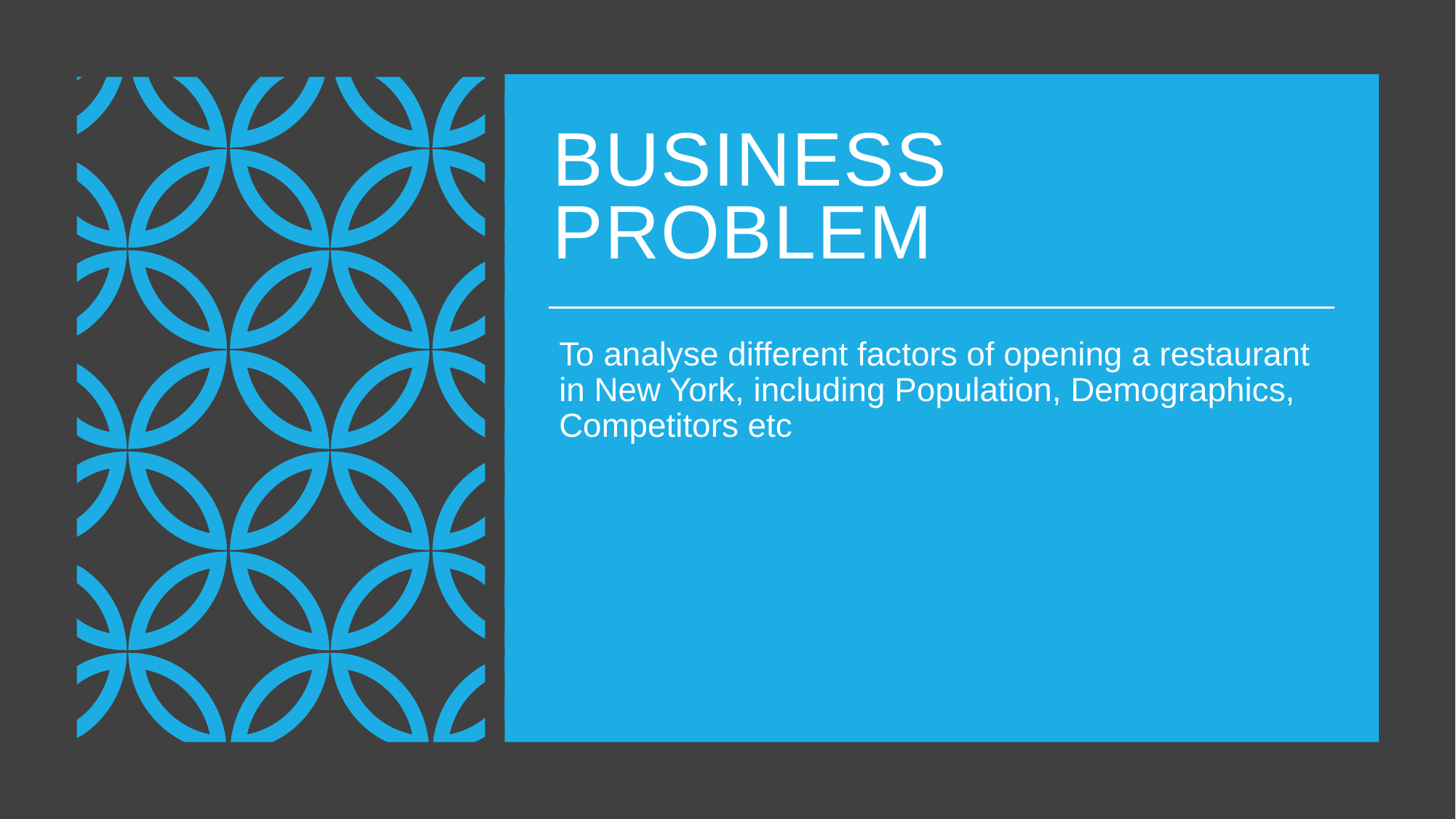

# BUSINESS PROBLEM

To analyse different factors of opening a restaurant in New York, including Population, Demographics, Competitors etc